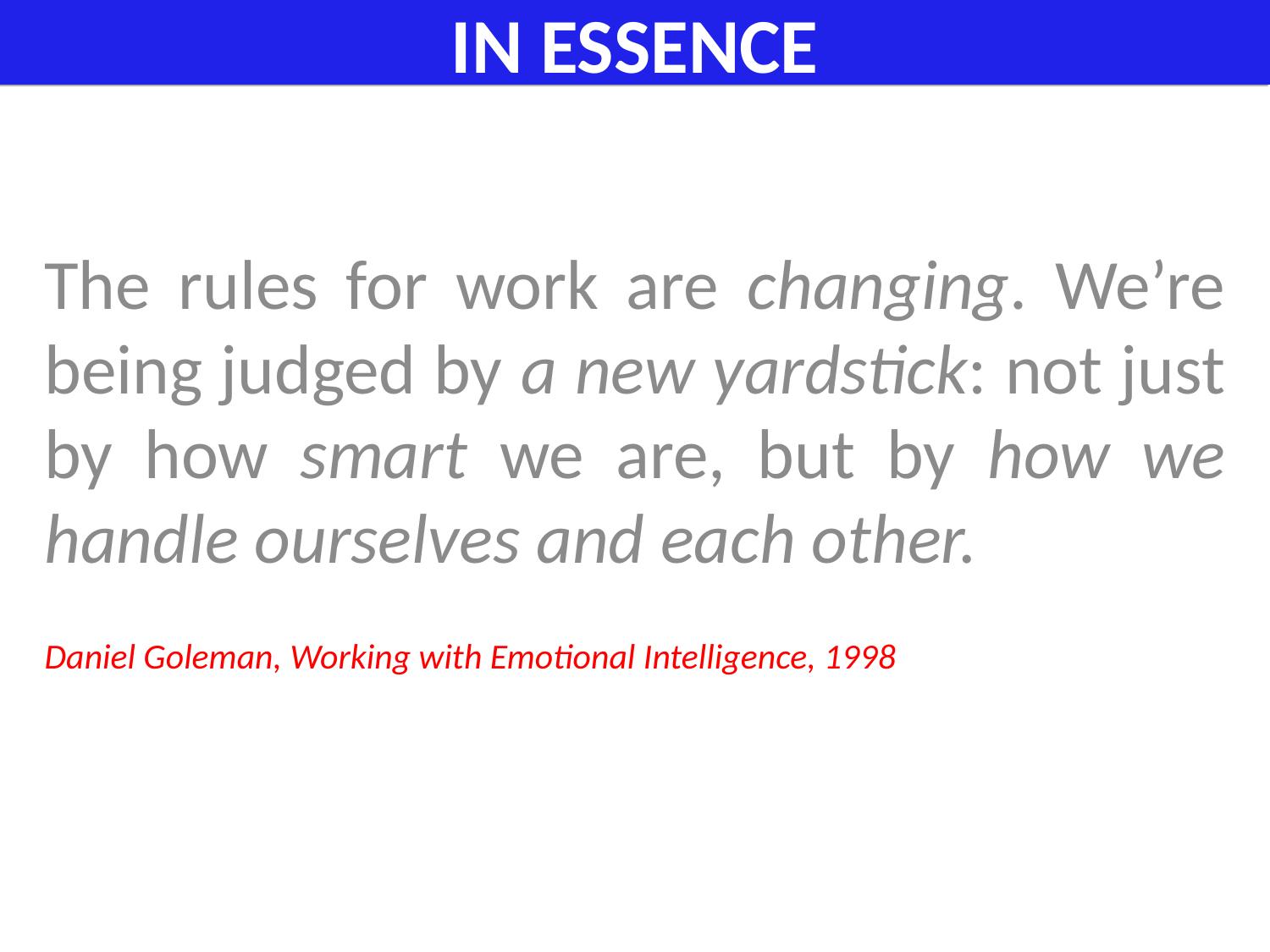

IN ESSENCE
The rules for work are changing. We’re being judged by a new yardstick: not just by how smart we are, but by how we handle ourselves and each other.

Daniel Goleman, Working with Emotional Intelligence, 1998